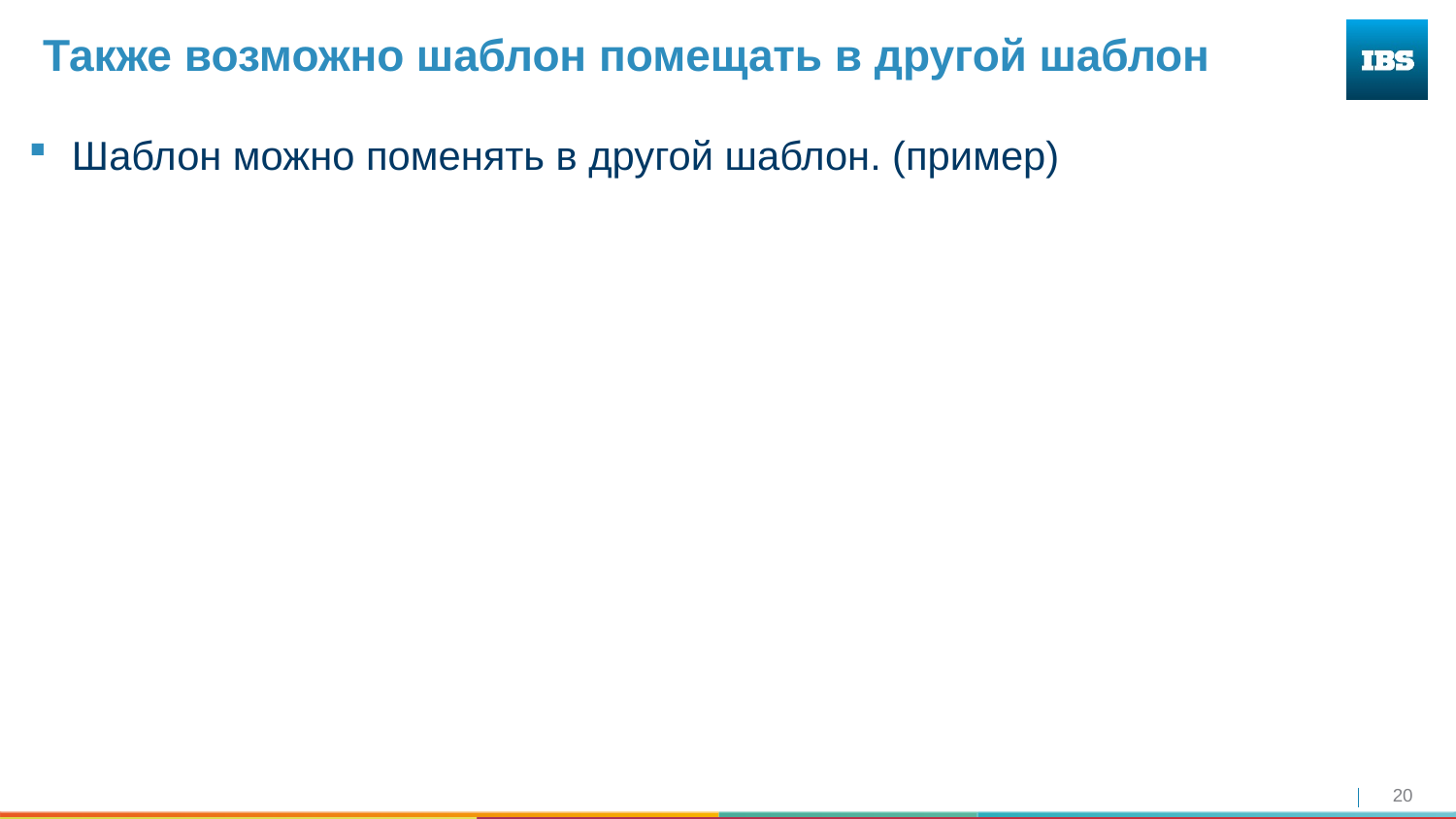

# Также возможно шаблон помещать в другой шаблон
Шаблон можно поменять в другой шаблон. (пример)